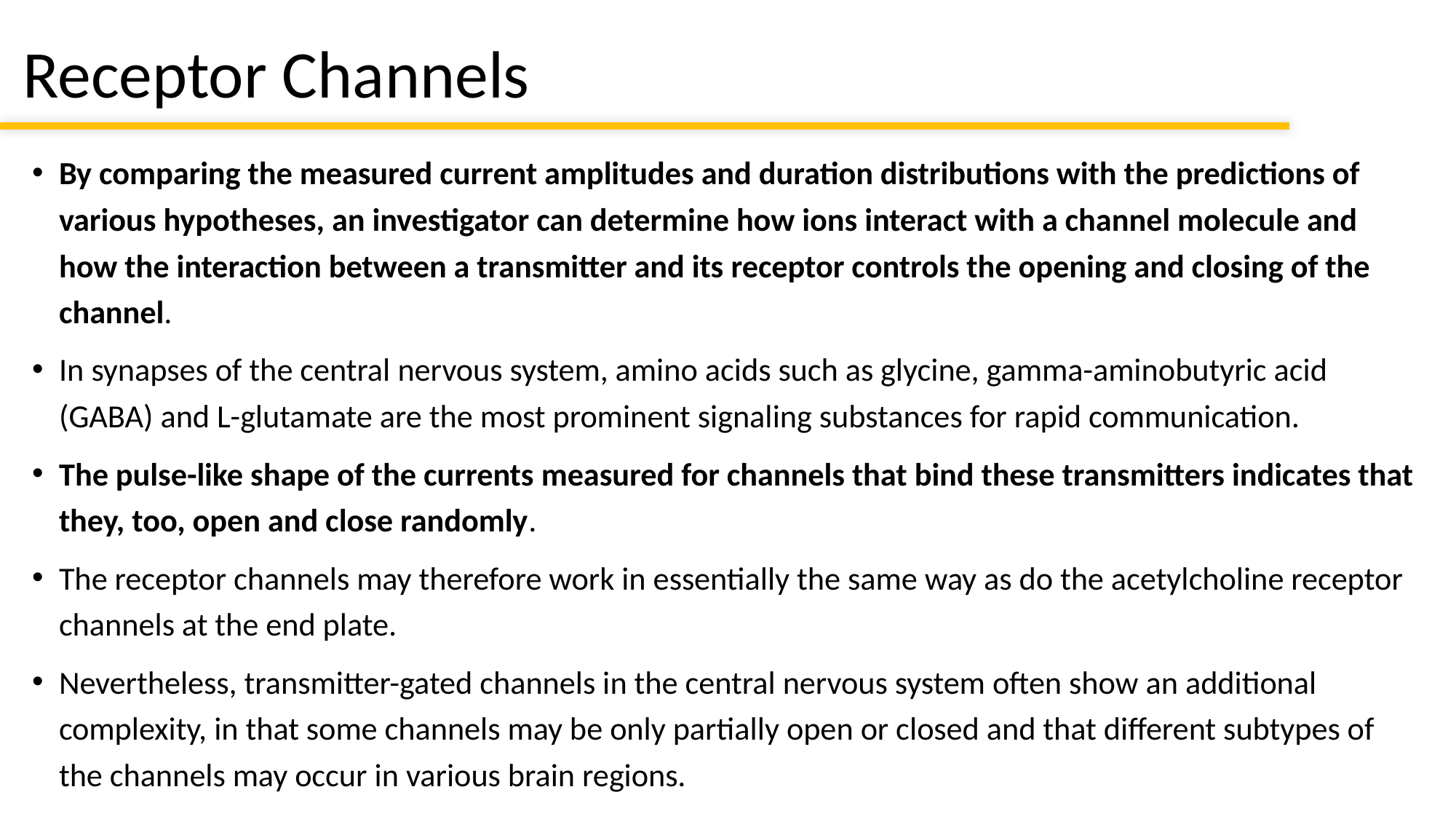

# Receptor Channels
By comparing the measured current amplitudes and duration distributions with the predictions of various hypotheses, an investigator can determine how ions interact with a channel molecule and how the interaction between a transmitter and its receptor controls the opening and closing of the channel.
In synapses of the central nervous system, amino acids such as glycine, gamma-aminobutyric acid (GABA) and L-glutamate are the most prominent signaling substances for rapid communication.
The pulse-like shape of the currents measured for channels that bind these transmitters indicates that they, too, open and close randomly.
The receptor channels may therefore work in essentially the same way as do the acetylcholine receptor channels at the end plate.
Nevertheless, transmitter-gated channels in the central nervous system often show an additional complexity, in that some channels may be only partially open or closed and that different subtypes of the channels may occur in various brain regions.